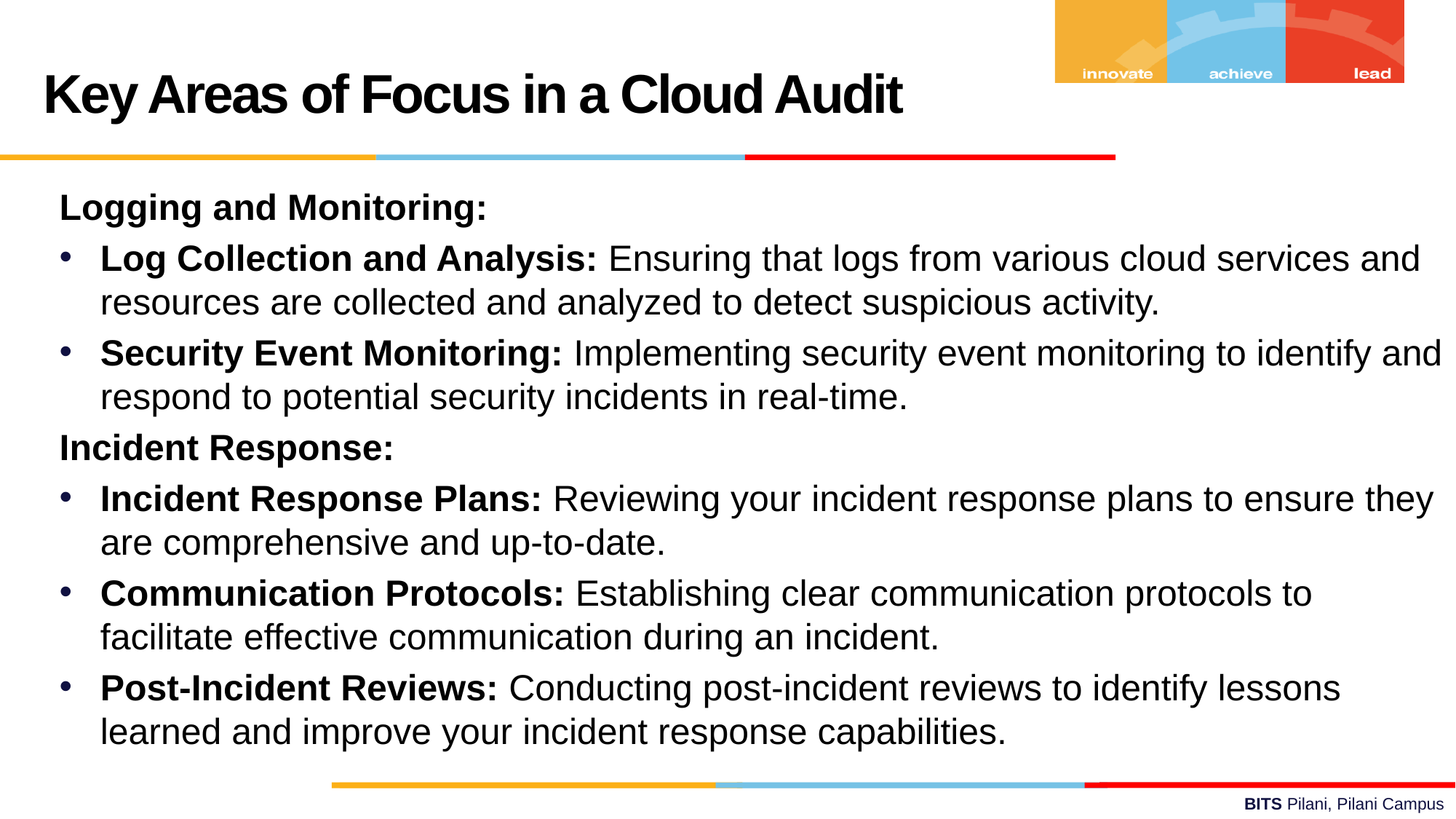

Key Areas of Focus in a Cloud Audit
Logging and Monitoring:
Log Collection and Analysis: Ensuring that logs from various cloud services and resources are collected and analyzed to detect suspicious activity.
Security Event Monitoring: Implementing security event monitoring to identify and respond to potential security incidents in real-time.
Incident Response:
Incident Response Plans: Reviewing your incident response plans to ensure they are comprehensive and up-to-date.
Communication Protocols: Establishing clear communication protocols to facilitate effective communication during an incident.
Post-Incident Reviews: Conducting post-incident reviews to identify lessons learned and improve your incident response capabilities.